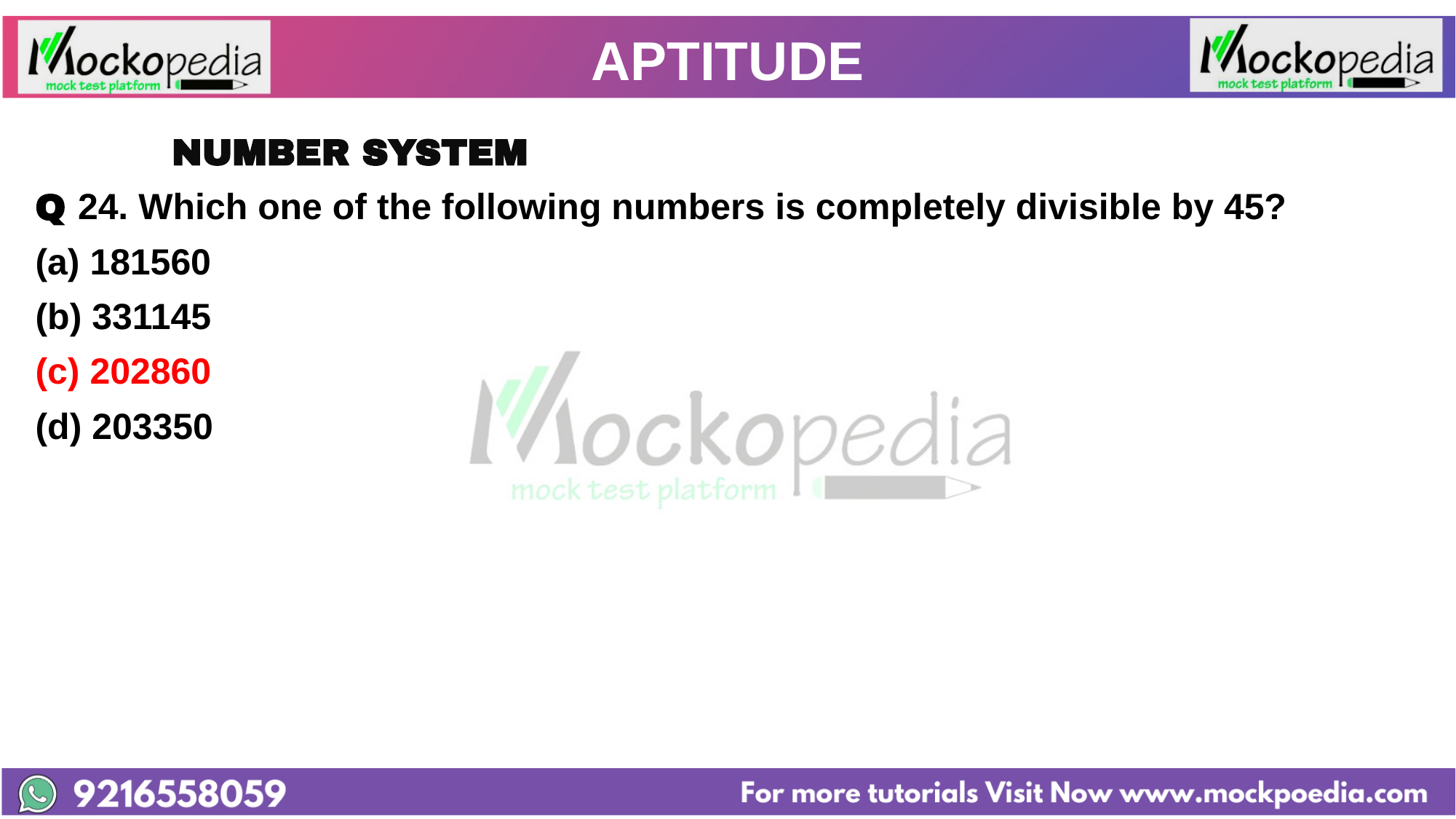

# APTITUDE
		NUMBER SYSTEM
Q 24. Which one of the following numbers is completely divisible by 45?
181560
(b) 331145
(c) 202860
(d) 203350